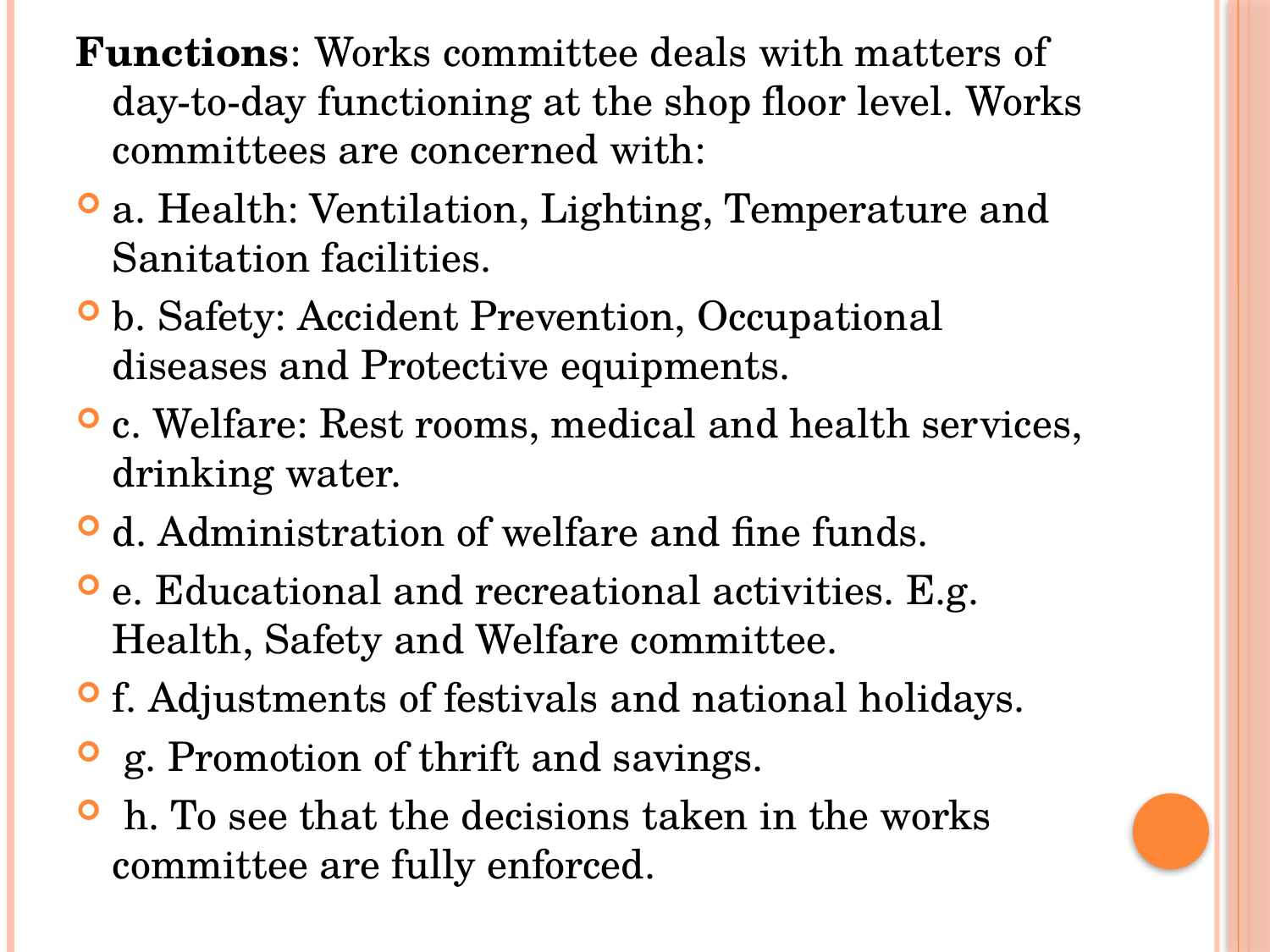

Functions: Works committee deals with matters of day-to-day functioning at the shop floor level. Works committees are concerned with:
a. Health: Ventilation, Lighting, Temperature and Sanitation facilities.
b. Safety: Accident Prevention, Occupational diseases and Protective equipments.
c. Welfare: Rest rooms, medical and health services, drinking water.
d. Administration of welfare and fine funds.
e. Educational and recreational activities. E.g. Health, Safety and Welfare committee.
f. Adjustments of festivals and national holidays.
 g. Promotion of thrift and savings.
 h. To see that the decisions taken in the works committee are fully enforced.